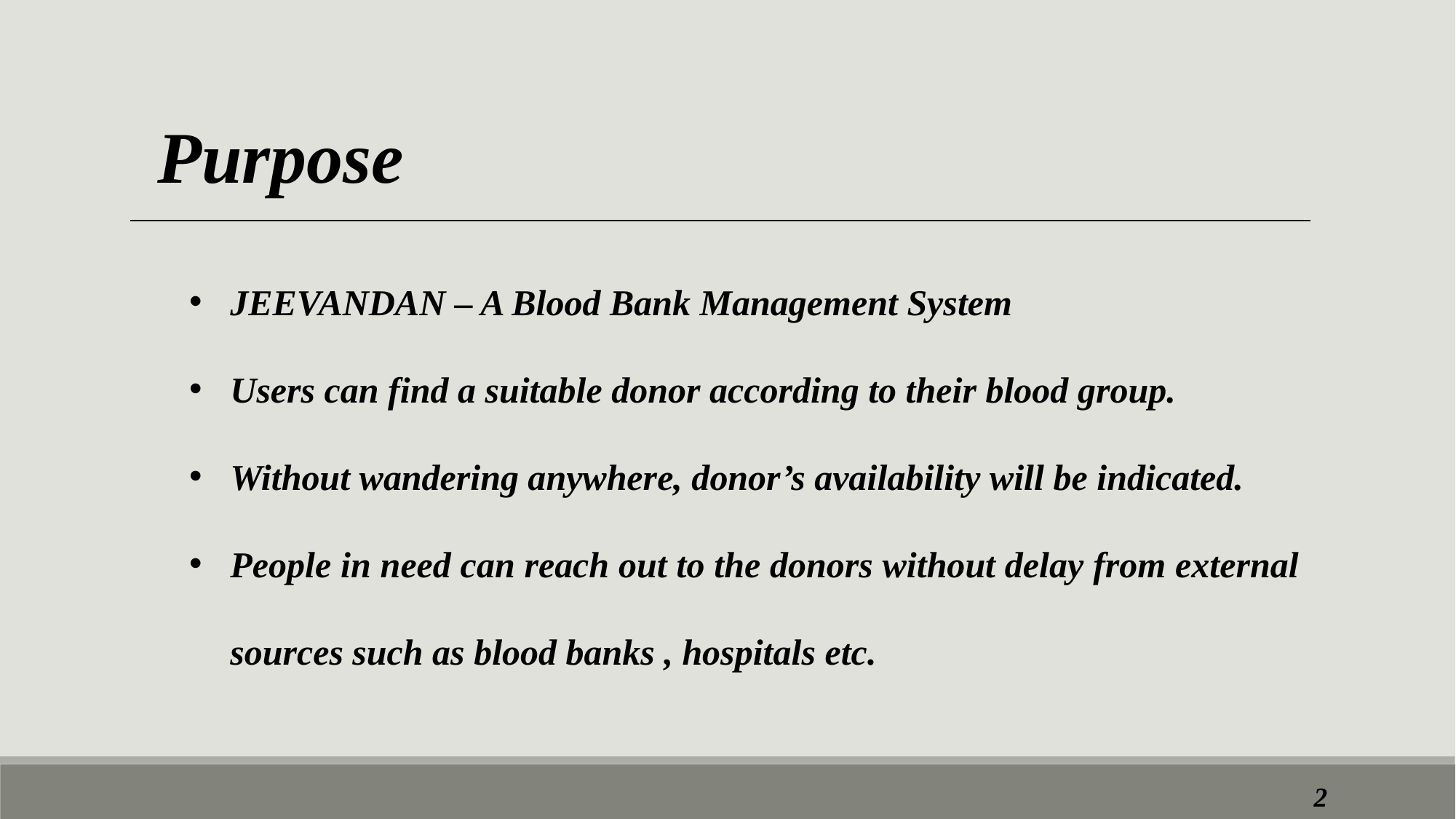

Purpose
JEEVANDAN – A Blood Bank Management System
Users can find a suitable donor according to their blood group.
Without wandering anywhere, donor’s availability will be indicated.
People in need can reach out to the donors without delay from external sources such as blood banks , hospitals etc.

2